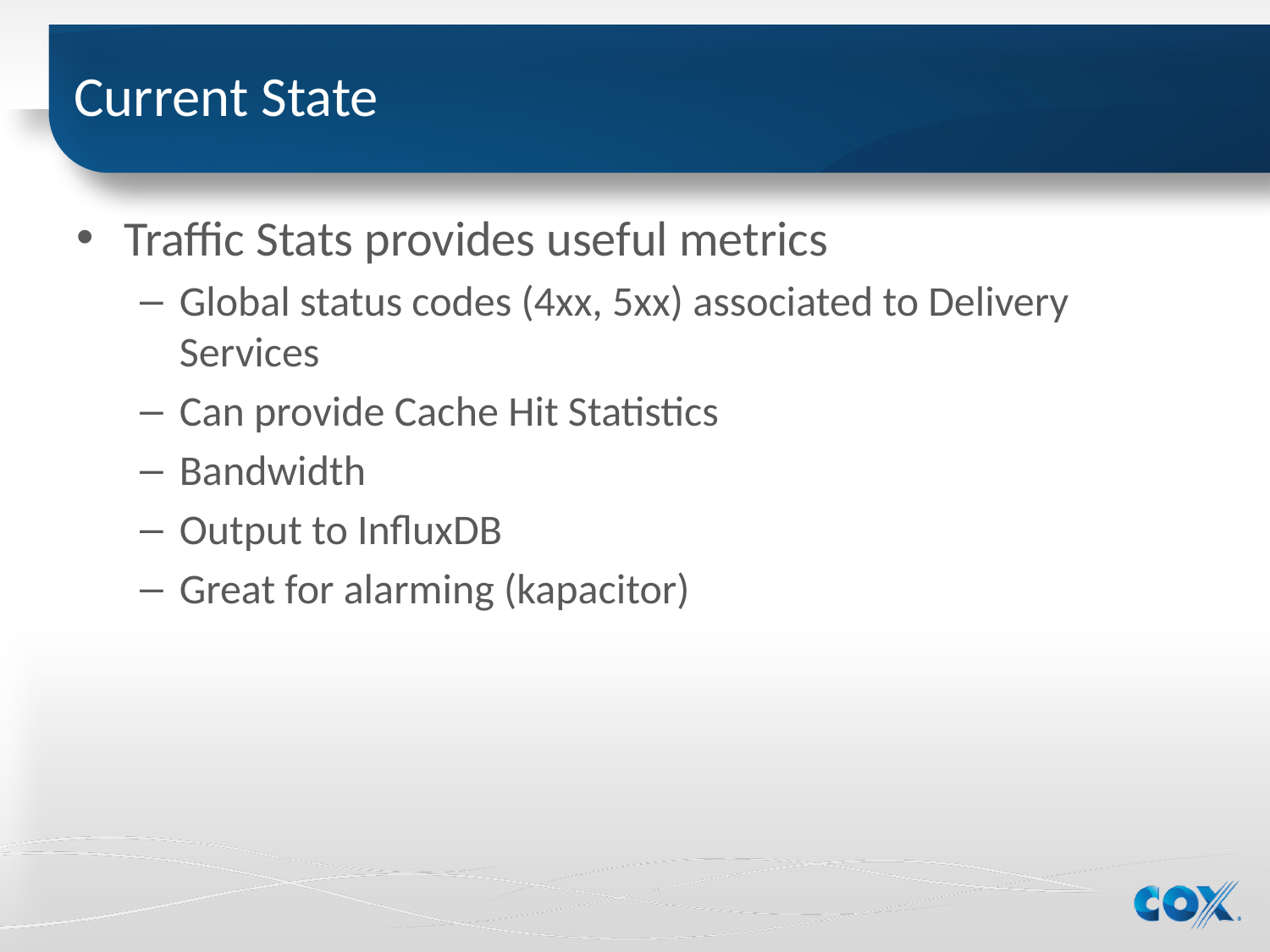

# Current State
Traffic Stats provides useful metrics
Global status codes (4xx, 5xx) associated to Delivery Services
Can provide Cache Hit Statistics
Bandwidth
Output to InfluxDB
Great for alarming (kapacitor)